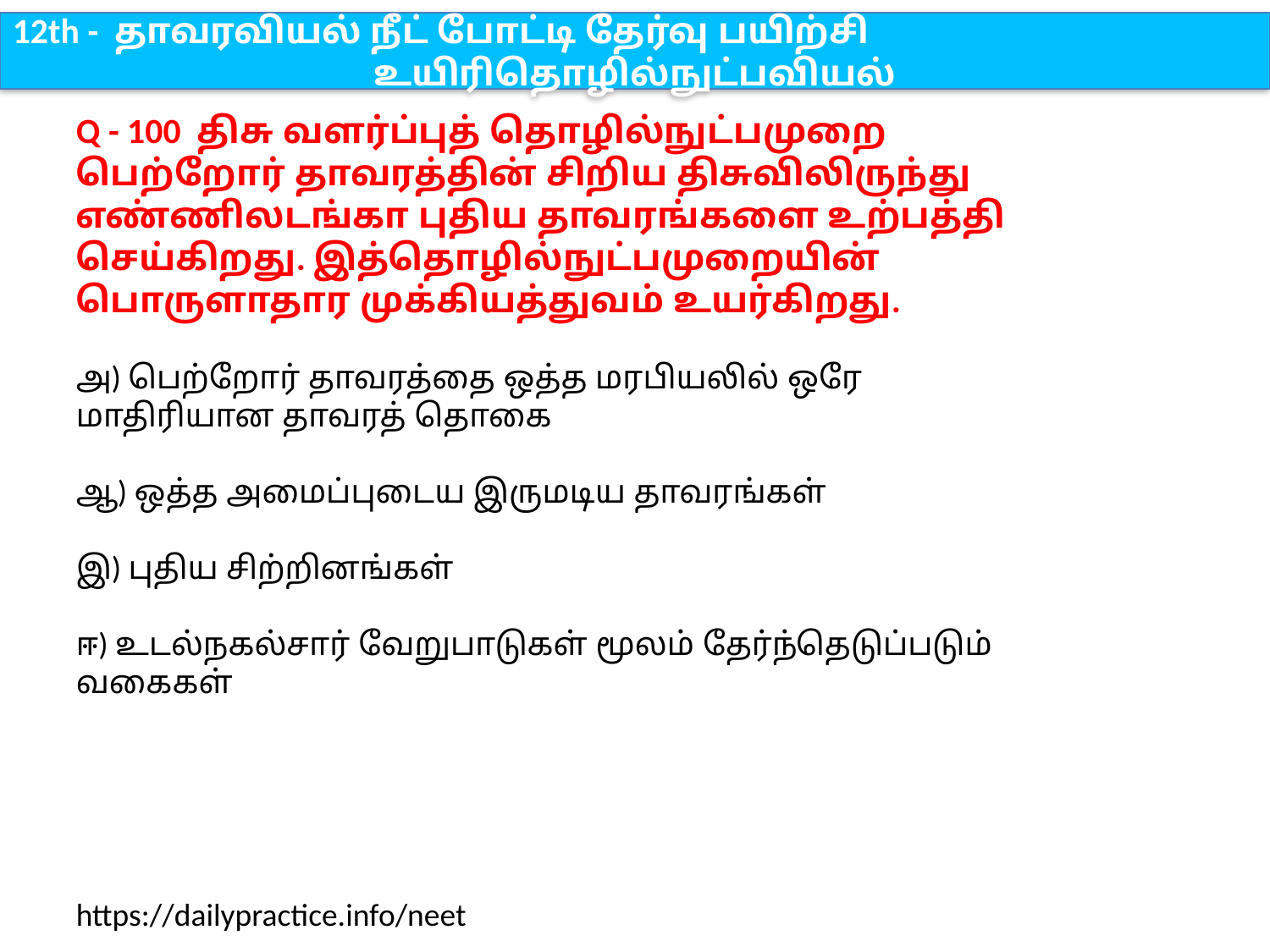

12th -  தாவரவியல் நீட் போட்டி தேர்வு பயிற்சி
உயிரிதொழில்நுட்பவியல்

Q - 100  திசு வளர்ப்புத் தொழில்நுட்பமுறை பெற்றோர் தாவரத்தின் சிறிய திசுவிலிருந்து எண்ணிலடங்கா புதிய தாவரங்களை உற்பத்தி செய்கிறது. இத்தொழில்நுட்பமுறையின் பொருளாதார முக்கியத்துவம் உயர்கிறது.

அ) பெற்றோர் தாவரத்தை ஒத்த மரபியலில் ஒரே மாதிரியான தாவரத் தொகை

ஆ) ஒத்த அமைப்புடைய இருமடிய தாவரங்கள்

இ) புதிய சிற்றினங்கள்

ஈ) உடல்நகல்சார் வேறுபாடுகள் மூலம் தேர்ந்தெடுப்படும் வகைகள்
https://dailypractice.info/neet